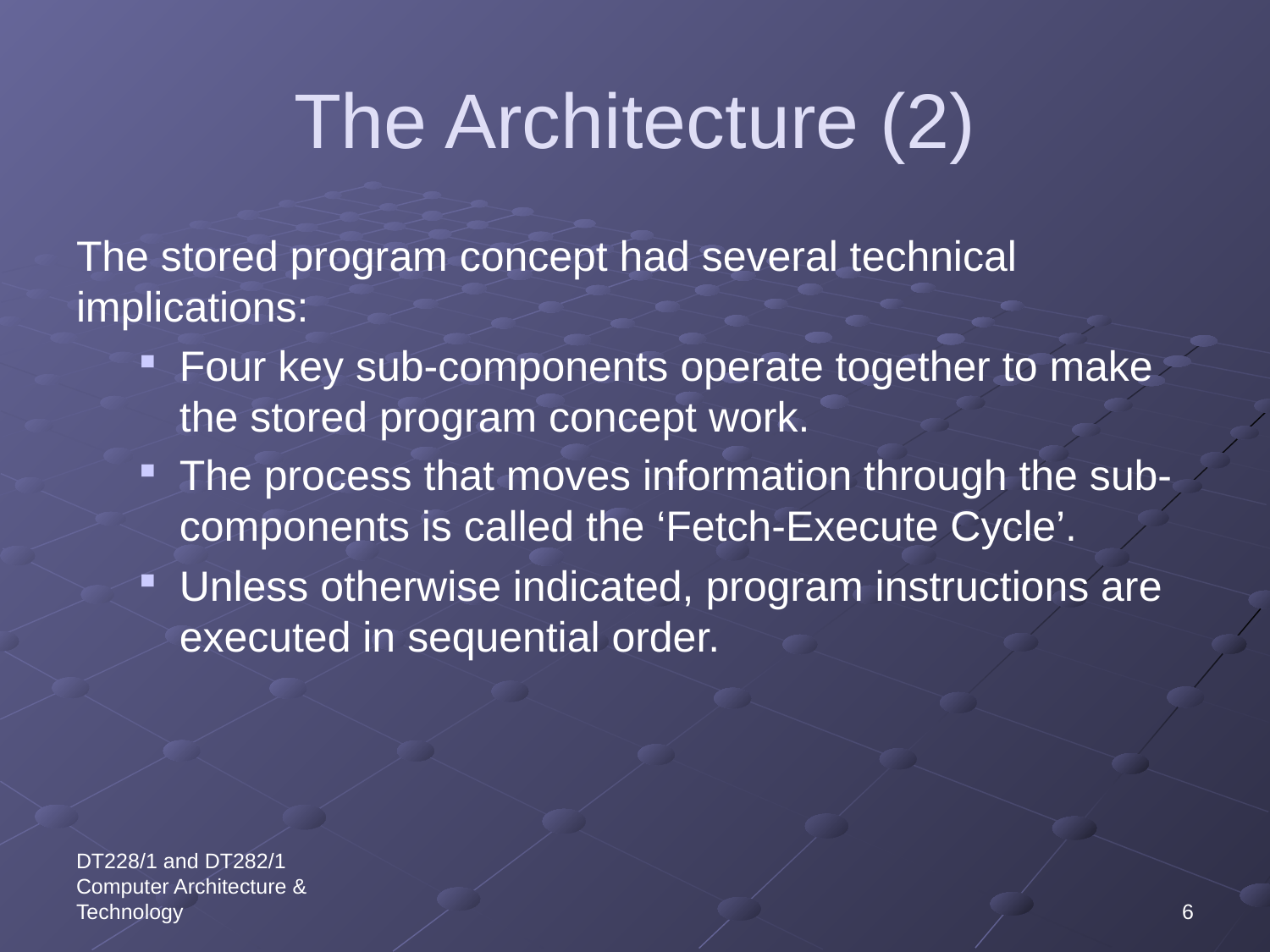

# The Architecture (2)
The stored program concept had several technical implications:
Four key sub-components operate together to make the stored program concept work.
The process that moves information through the sub-components is called the ‘Fetch-Execute Cycle’.
Unless otherwise indicated, program instructions are executed in sequential order.

DT228/1 and DT282/1 Computer Architecture & Technology
6